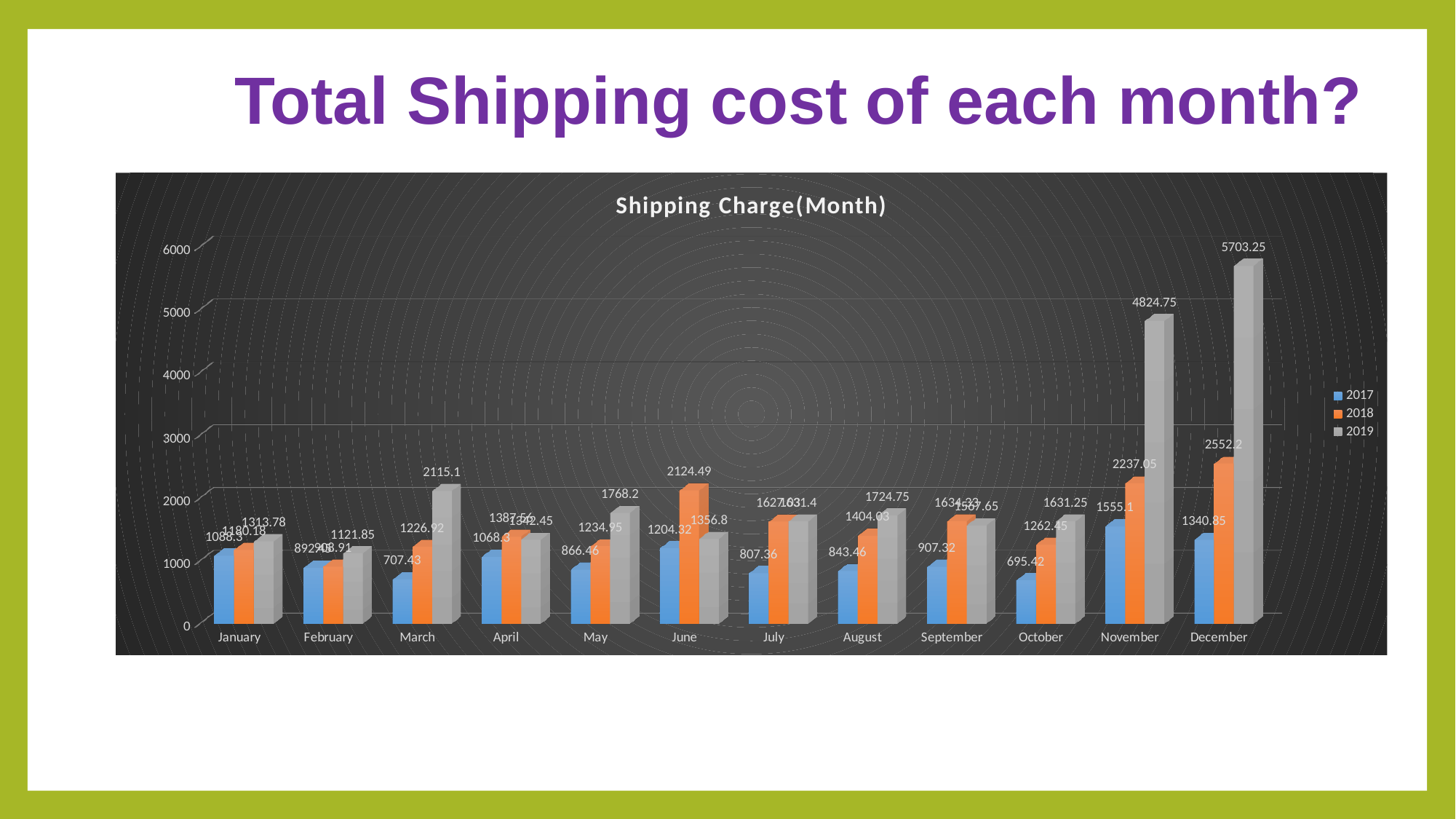

# Total Shipping cost of each month?

[unsupported chart]